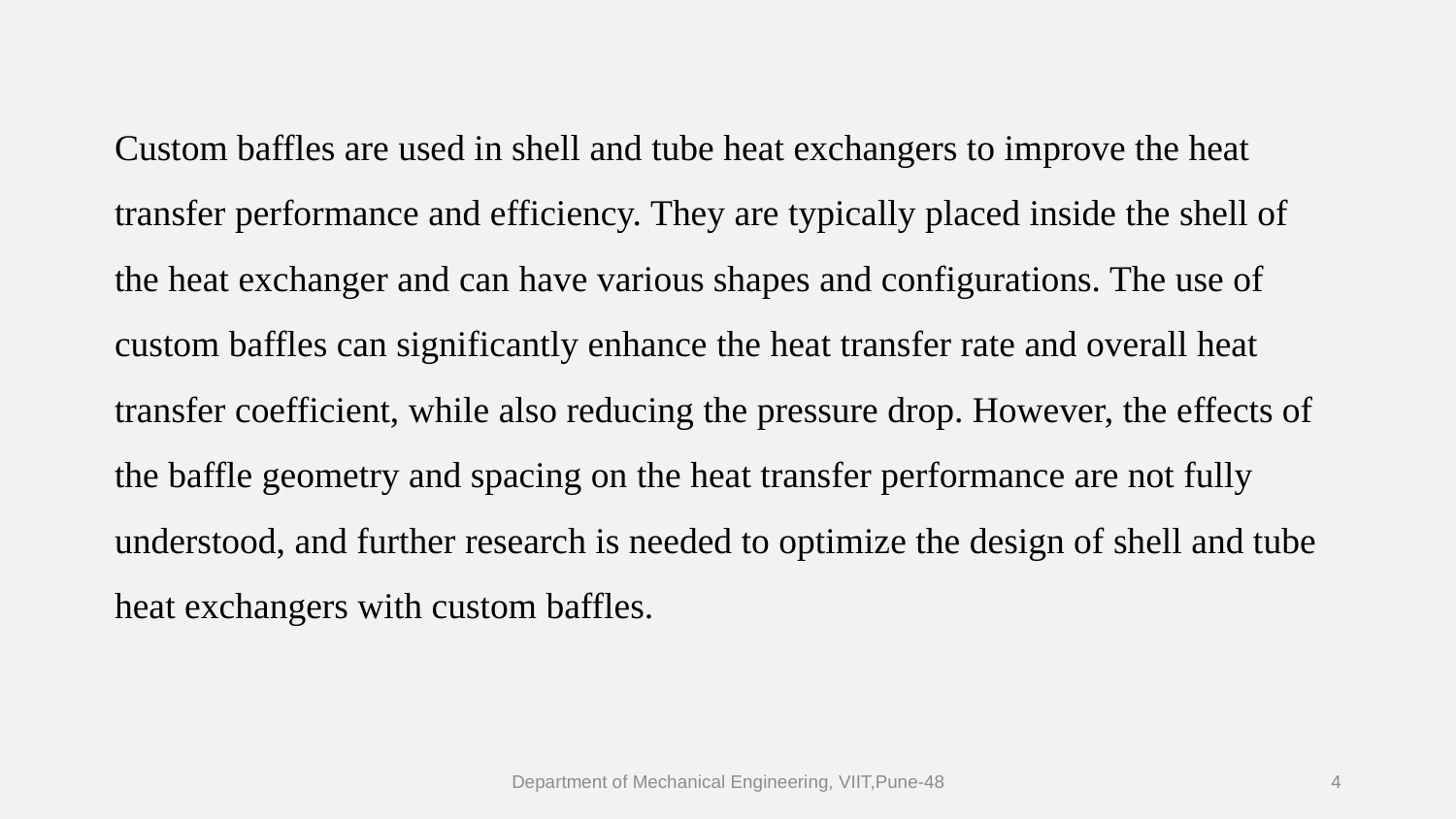

Custom baffles are used in shell and tube heat exchangers to improve the heat transfer performance and efficiency. They are typically placed inside the shell of the heat exchanger and can have various shapes and configurations. The use of custom baffles can significantly enhance the heat transfer rate and overall heat transfer coefficient, while also reducing the pressure drop. However, the effects of the baffle geometry and spacing on the heat transfer performance are not fully understood, and further research is needed to optimize the design of shell and tube heat exchangers with custom baffles.

Department of Mechanical Engineering, VIIT,Pune-48
4